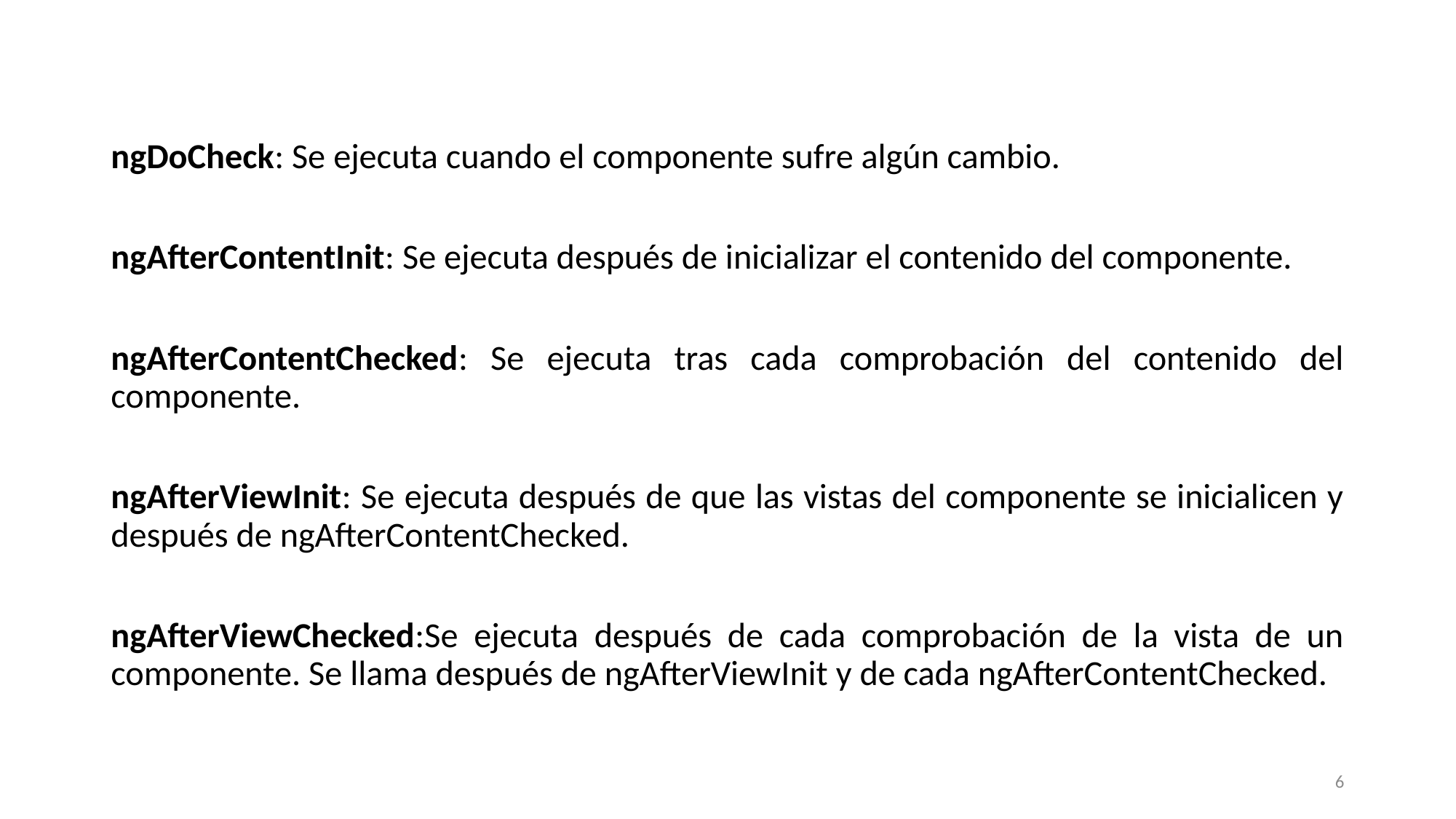

ngDoCheck: Se ejecuta cuando el componente sufre algún cambio.

ngAfterContentInit: Se ejecuta después de inicializar el contenido del componente.

ngAfterContentChecked: Se ejecuta tras cada comprobación del contenido del componente.

ngAfterViewInit: Se ejecuta después de que las vistas del componente se inicialicen y después de ngAfterContentChecked.

ngAfterViewChecked:Se ejecuta después de cada comprobación de la vista de un componente. Se llama después de ngAfterViewInit y de cada ngAfterContentChecked.

6